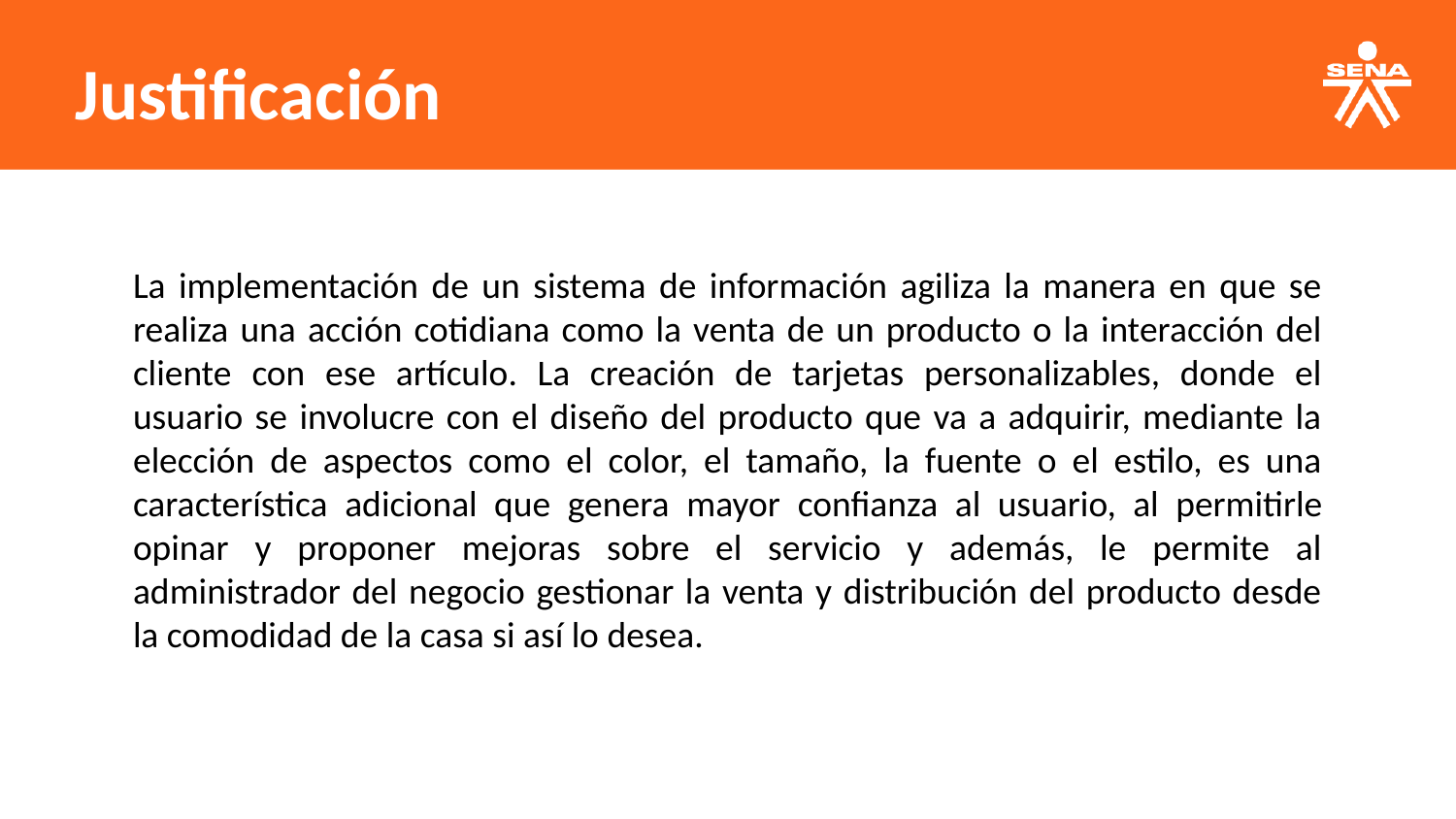

Justificación
La implementación de un sistema de información agiliza la manera en que se realiza una acción cotidiana como la venta de un producto o la interacción del cliente con ese artículo. La creación de tarjetas personalizables, donde el usuario se involucre con el diseño del producto que va a adquirir, mediante la elección de aspectos como el color, el tamaño, la fuente o el estilo, es una característica adicional que genera mayor confianza al usuario, al permitirle opinar y proponer mejoras sobre el servicio y además, le permite al administrador del negocio gestionar la venta y distribución del producto desde la comodidad de la casa si así lo desea.